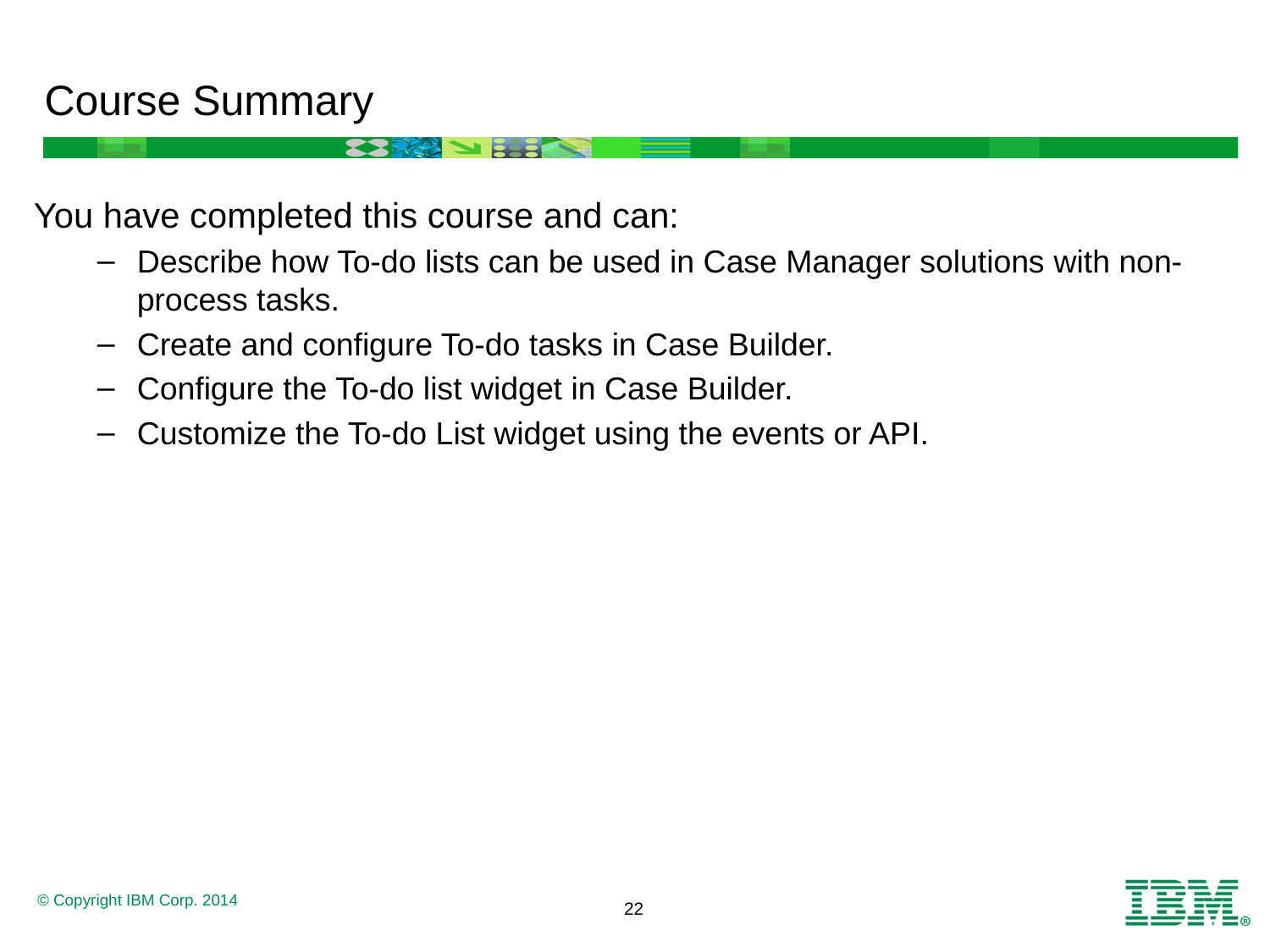

# Course Summary
You have completed this course and can:
Describe how To-do lists can be used in Case Manager solutions with non-process tasks.
Create and configure To-do tasks in Case Builder.
Configure the To-do list widget in Case Builder.
Customize the To-do List widget using the events or API.

22